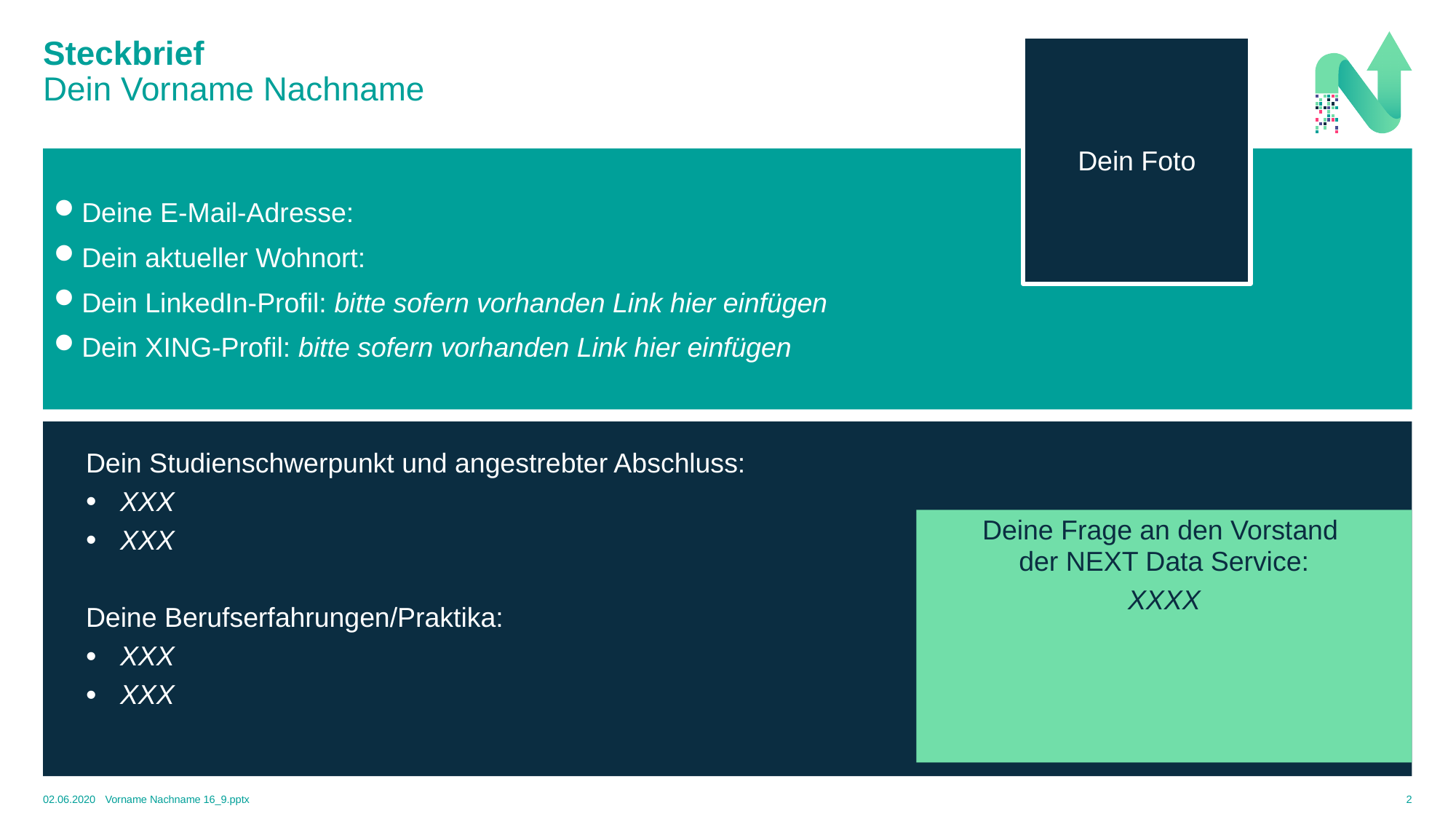

Dein Foto
# Steckbrief Dein Vorname Nachname
Deine E-Mail-Adresse:
Dein aktueller Wohnort:
Dein LinkedIn-Profil: bitte sofern vorhanden Link hier einfügen
Dein XING-Profil: bitte sofern vorhanden Link hier einfügen
Dein Studienschwerpunkt und angestrebter Abschluss:
XXX
XXX

Deine Berufserfahrungen/Praktika:
XXX
XXX

Deine Frage an den Vorstand
der NEXT Data Service:
XXXX
02.06.2020
Vorname Nachname 16_9.pptx
2